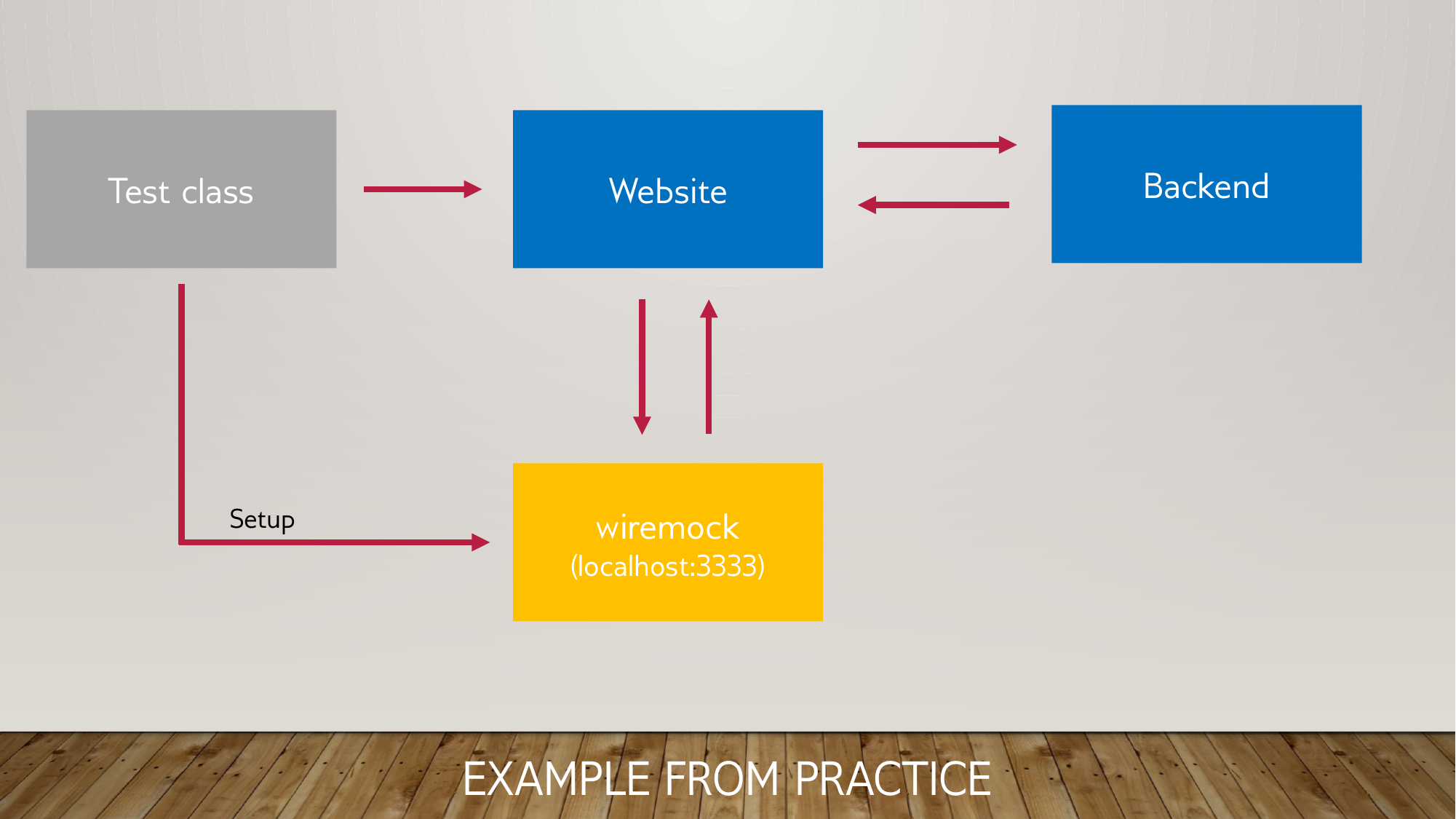

Backend
Test class
Website
Setup
wiremock
(localhost:3333)
Example from practice